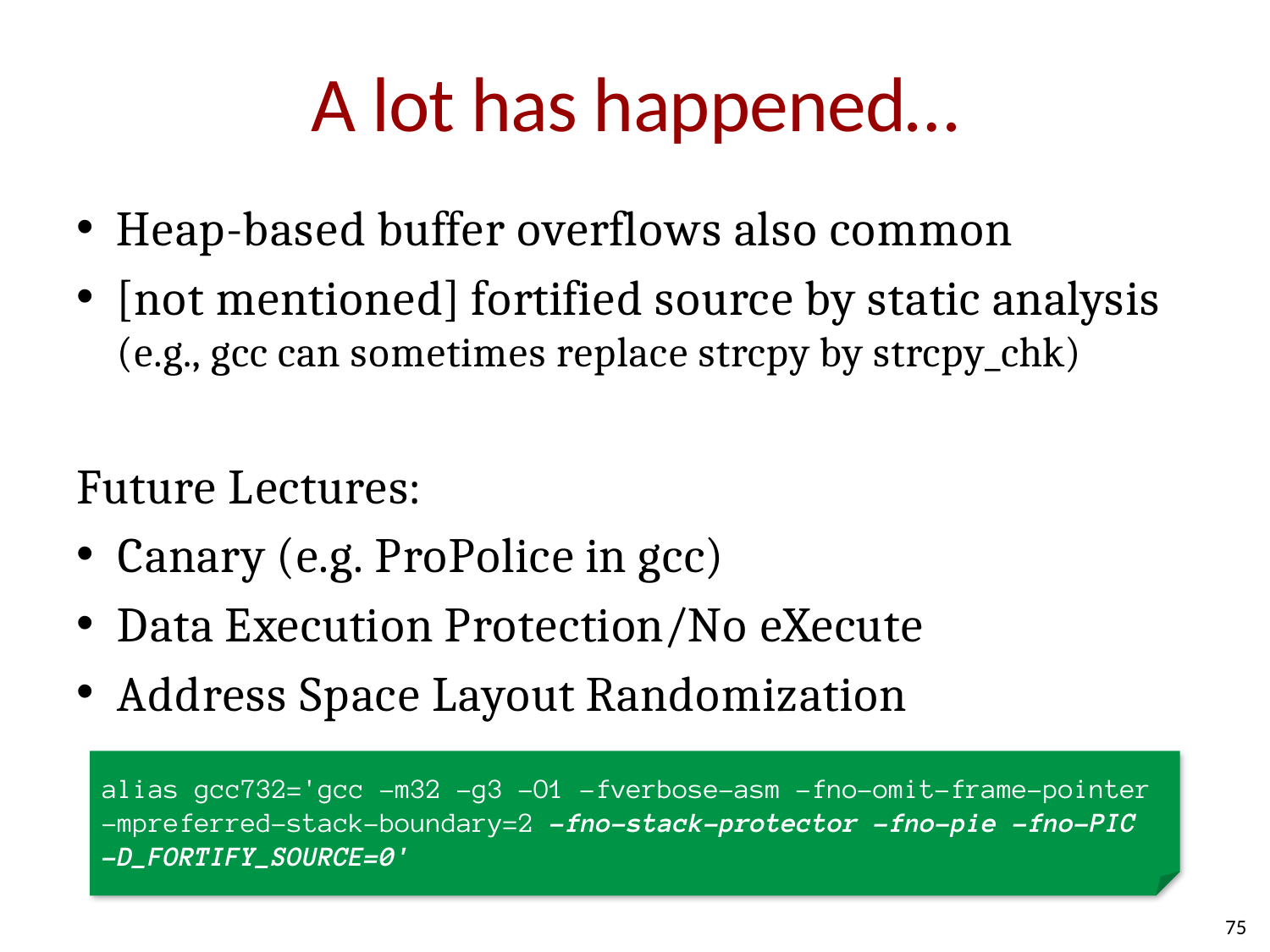

# A lot has happened…
Heap-based buffer overflows also common
[not mentioned] fortified source by static analysis
(e.g., gcc can sometimes replace strcpy by strcpy_chk)

Future Lectures:
Canary (e.g. ProPolice in gcc)
Data Execution Protection/No eXecute
Address Space Layout Randomization
alias gcc732='gcc -m32 -g3 -O1 -fverbose-asm -fno-omit-frame-pointer
-mpreferred-stack-boundary=2 -fno-stack-protector -fno-pie -fno-PIC
-D_FORTIFY_SOURCE=0'
75